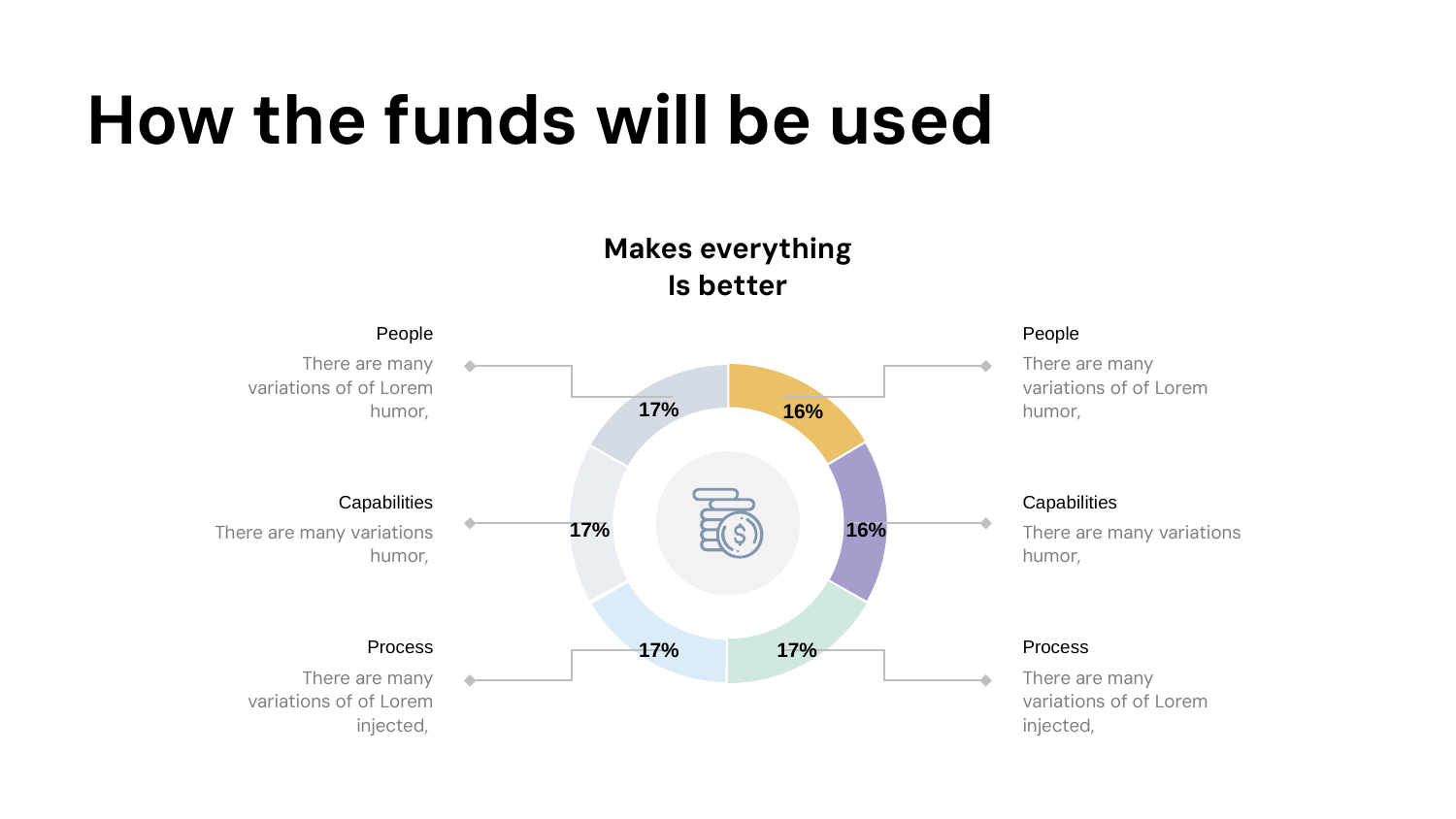

How the funds will be used
Makes everything
Is better
People
People
There are many variations of of Lorem humor,
There are many variations of of Lorem humor,

17%
16%

Capabilities
Capabilities

17%
16%
There are many variations humor,
There are many variations humor,
Process
Process
17%
17%
There are many variations of of Lorem injected,
There are many variations of of Lorem injected,